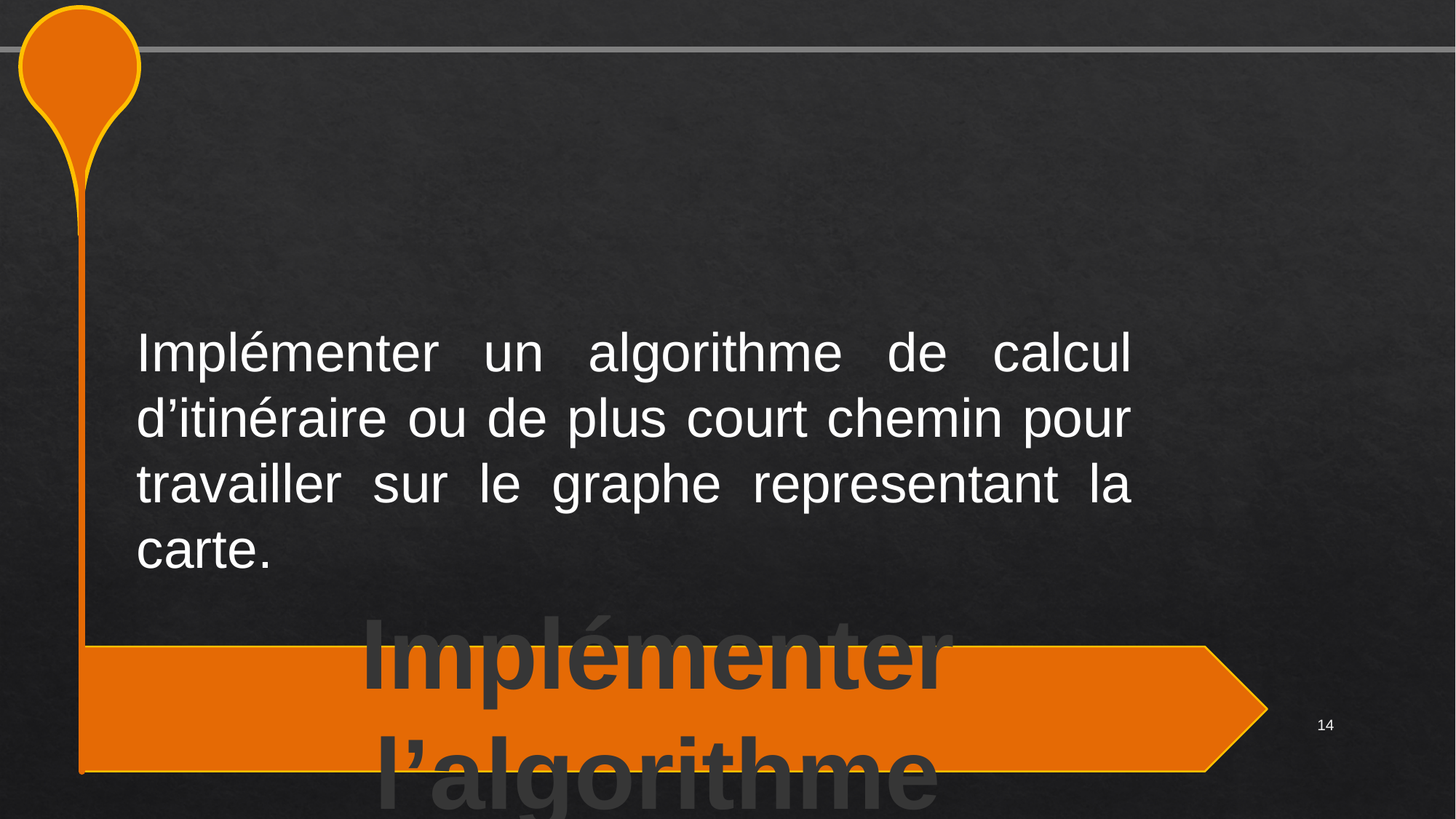

Implémenter l’algorithme
Implémenter un algorithme de calcul d’itinéraire ou de plus court chemin pour travailler sur le graphe representant la carte.
14